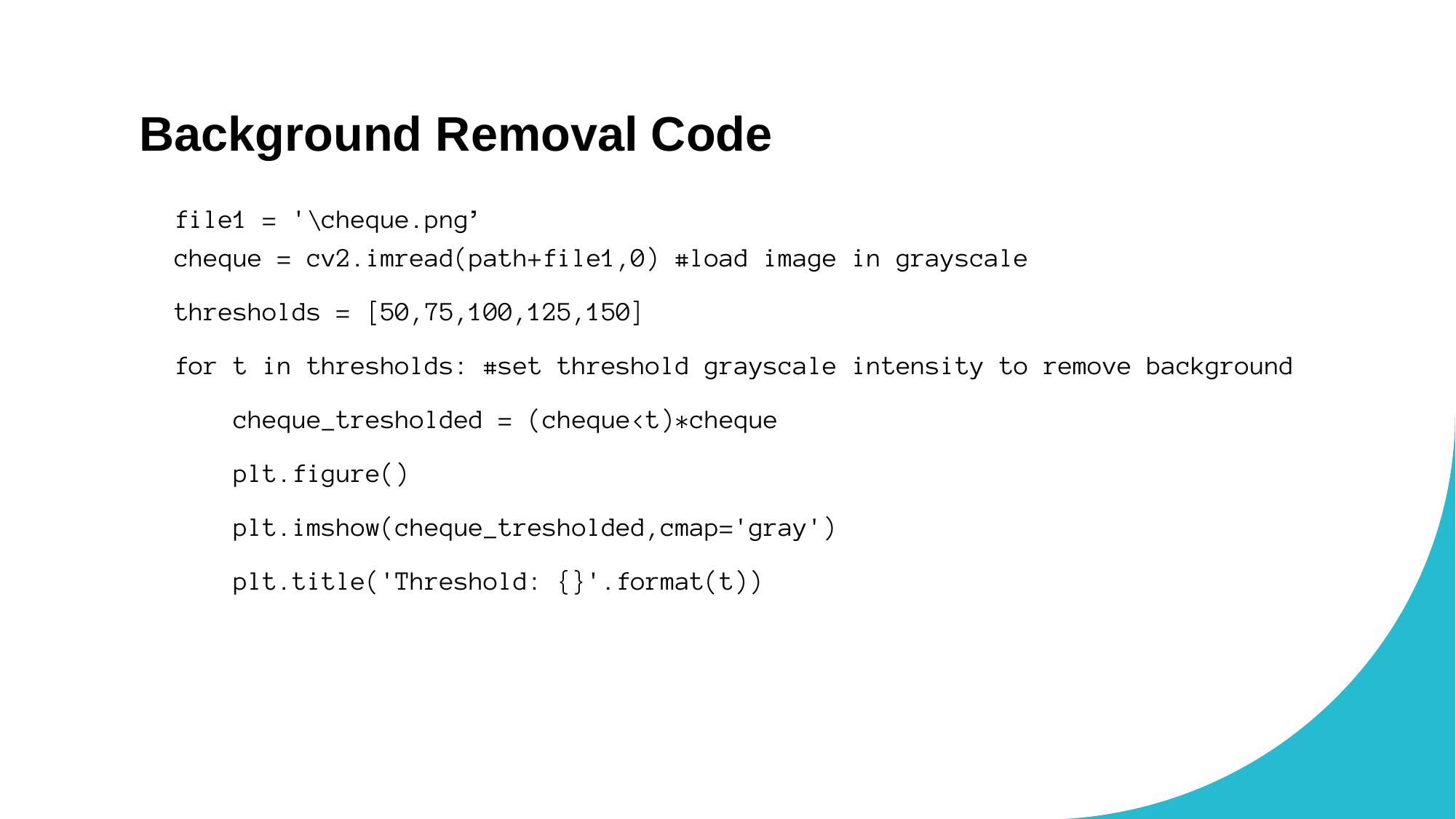

# Background Removal Code
file1 = '\cheque.png’
cheque = cv2.imread(path+file1,0) #load image in grayscale
thresholds = [50,75,100,125,150]
for t in thresholds: #set threshold grayscale intensity to remove background
    cheque_tresholded = (cheque<t)*cheque
    plt.figure()
    plt.imshow(cheque_tresholded,cmap='gray')
    plt.title('Threshold: {}'.format(t))